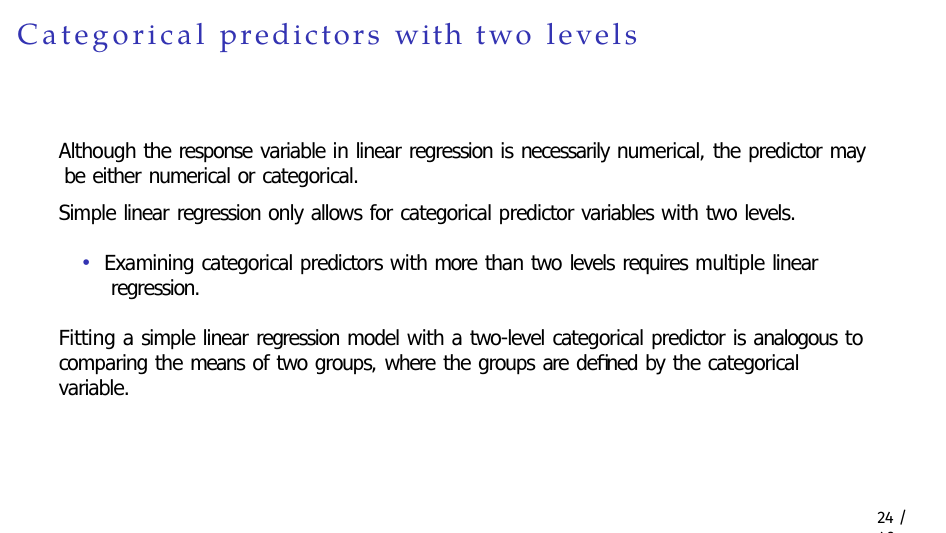

# Categorical predictors with two levels
Although the response variable in linear regression is necessarily numerical, the predictor may  be either numerical or categorical.
Simple linear regression only allows for categorical predictor variables with two levels.
Examining categorical predictors with more than two levels requires multiple linear  regression.
Fitting a simple linear regression model with a two-level categorical predictor is analogous to  comparing the means of two groups, where the groups are defined by the categorical variable.
24 / 40